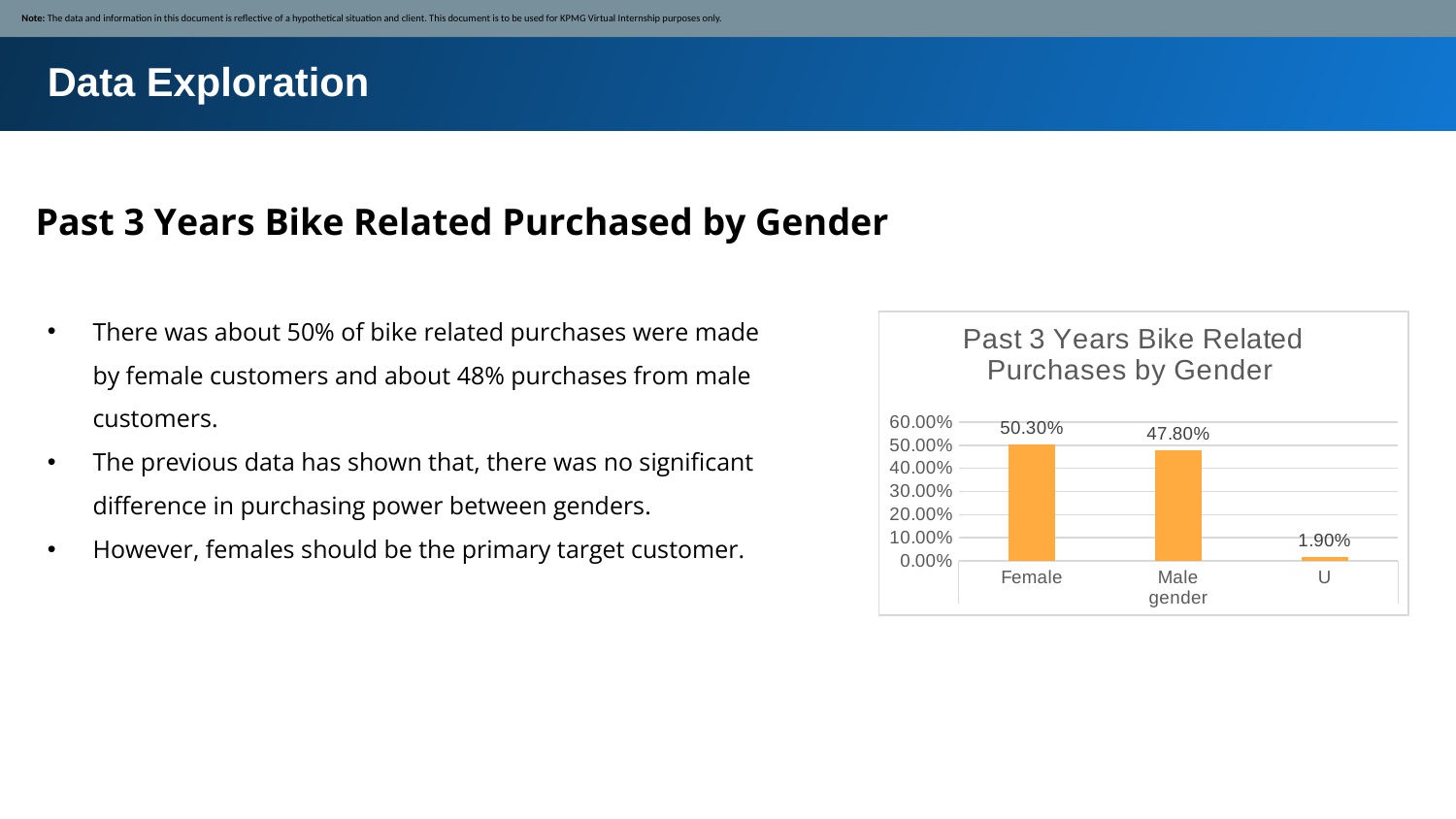

Note: The data and information in this document is reflective of a hypothetical situation and client. This document is to be used for KPMG Virtual Internship purposes only.
Data Exploration
Past 3 Years Bike Related Purchased by Gender
There was about 50% of bike related purchases were made by female customers and about 48% purchases from male customers.
The previous data has shown that, there was no significant difference in purchasing power between genders.
However, females should be the primary target customer.

### Chart:  Past 3 Years Bike Related Purchases by Gender

| Category | Sum of past_3_years_bike_related_purchases |
|---|---|
| Female | 0.502960728165269 |
| Male | 0.478027203927183 |
| U | 0.0190120679075476 |